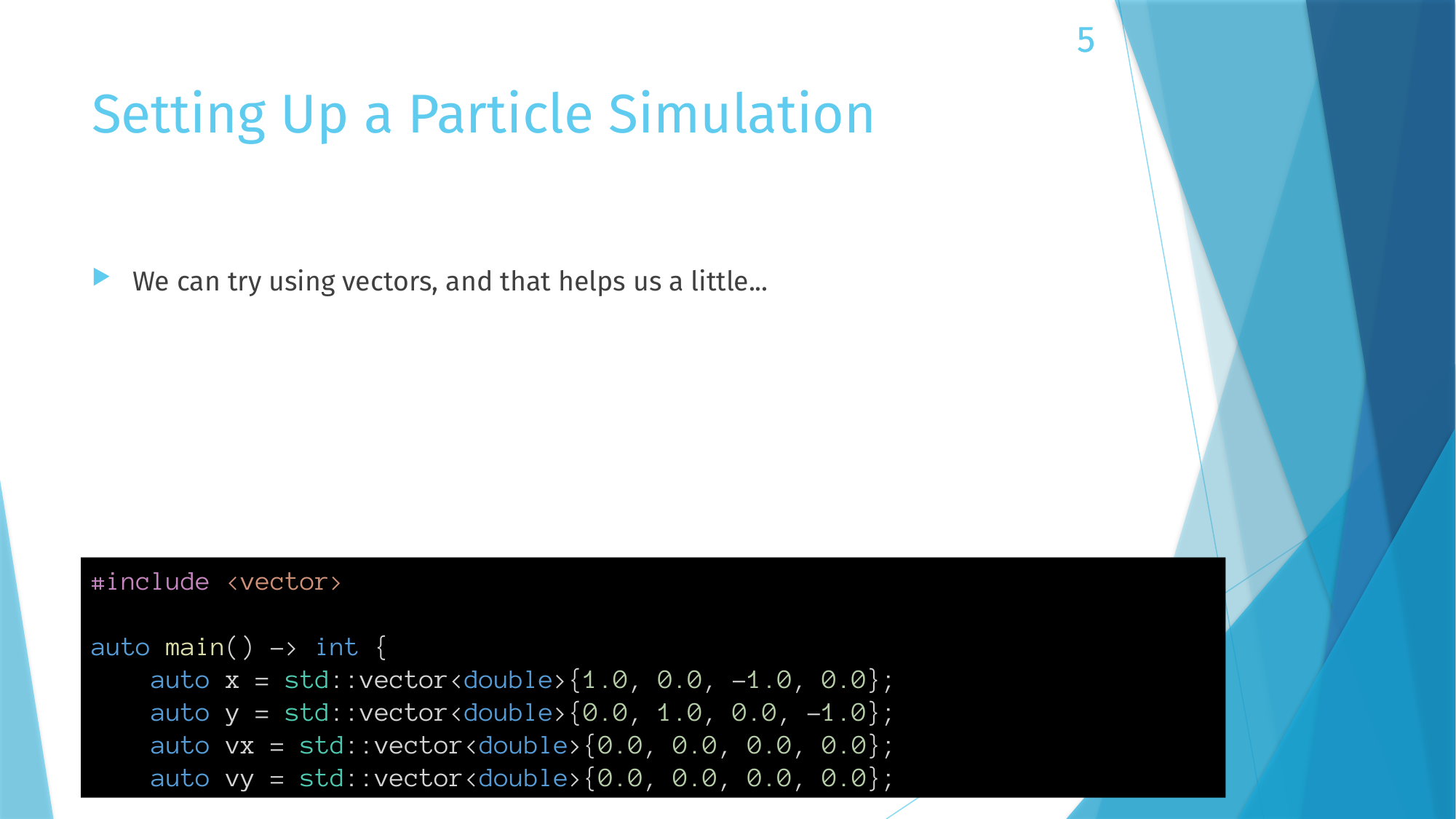

# Setting Up a Particle Simulation

We can try using vectors, and that helps us a little...
#include <vector>
auto main() -> int {
    auto x = std::vector<double>{1.0, 0.0, -1.0, 0.0};
    auto y = std::vector<double>{0.0, 1.0, 0.0, -1.0};
    auto vx = std::vector<double>{0.0, 0.0, 0.0, 0.0};
    auto vy = std::vector<double>{0.0, 0.0, 0.0, 0.0};